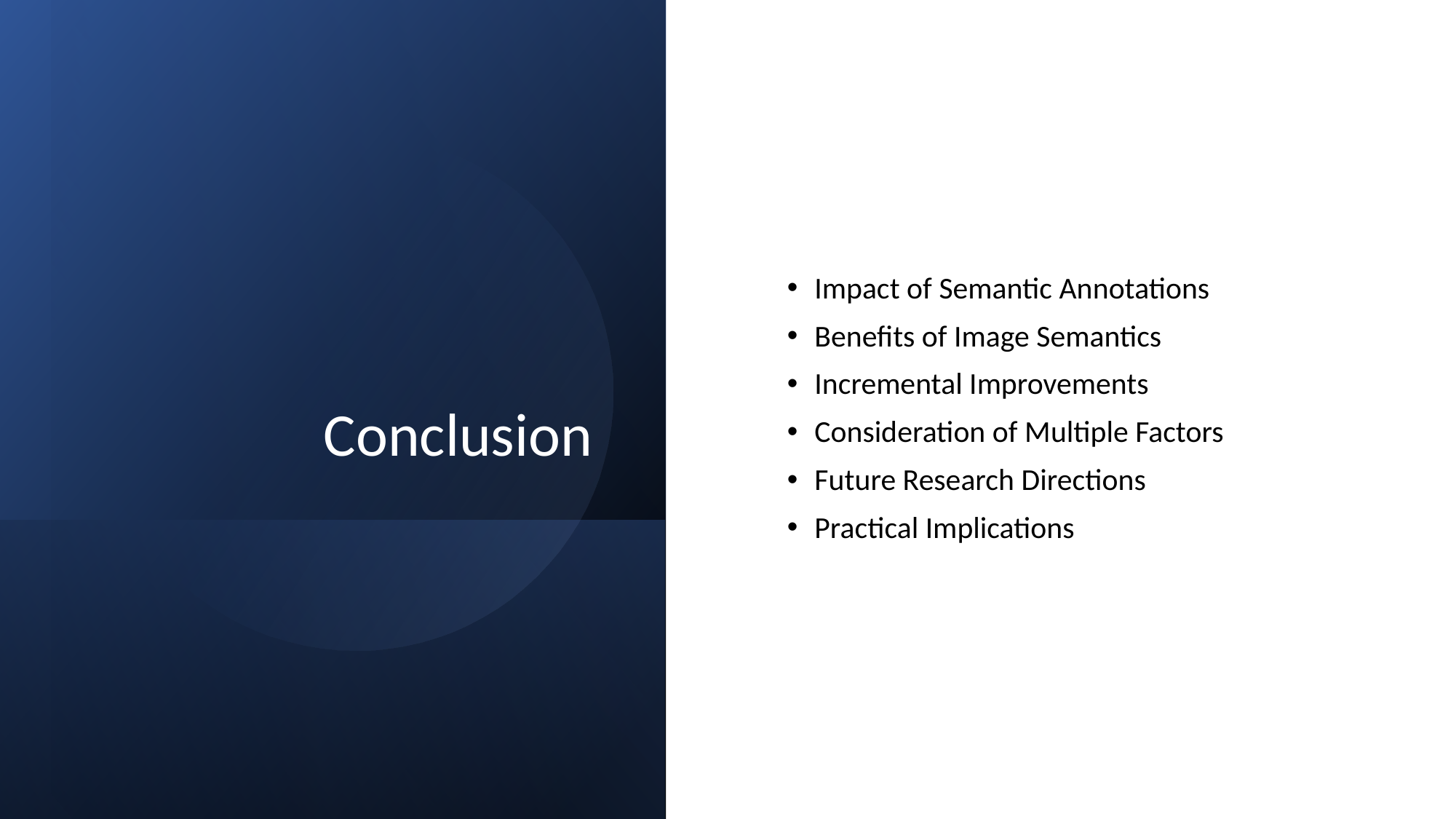

# Conclusion

Impact of Semantic Annotations
Benefits of Image Semantics
Incremental Improvements
Consideration of Multiple Factors
Future Research Directions
Practical Implications